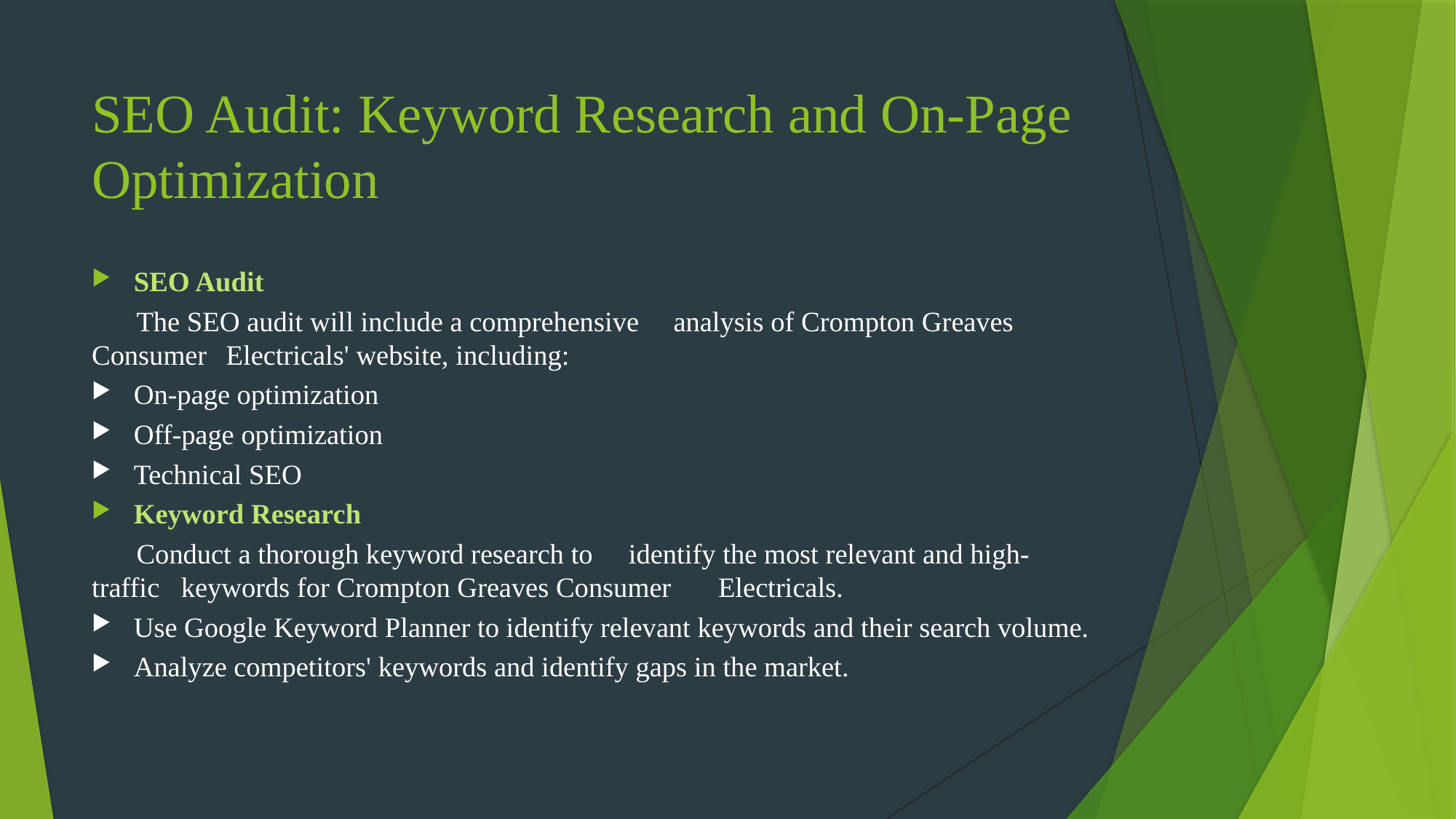

# SEO Audit: Keyword Research and On-Page Optimization
SEO Audit
	The SEO audit will include a comprehensive 	analysis of Crompton Greaves Consumer 	Electricals' website, including:
On-page optimization
Off-page optimization
Technical SEO
Keyword Research
	Conduct a thorough keyword research to 	identify the most relevant and high-traffic 	keywords for Crompton Greaves Consumer 	Electricals.
Use Google Keyword Planner to identify relevant keywords and their search volume.
Analyze competitors' keywords and identify gaps in the market.